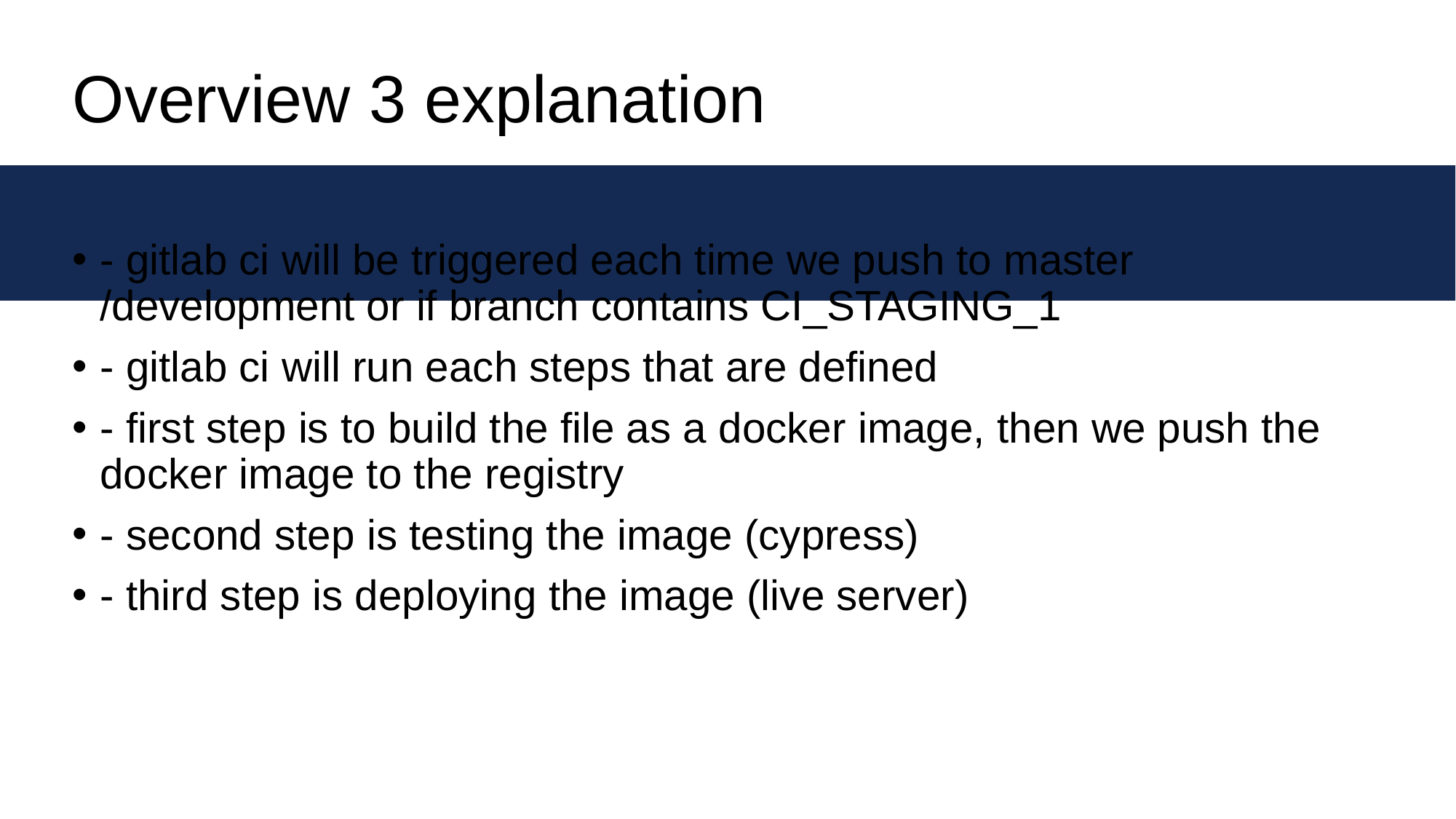

# Overview 3 explanation
- gitlab ci will be triggered each time we push to master /development or if branch contains CI_STAGING_1
- gitlab ci will run each steps that are defined
- first step is to build the file as a docker image, then we push the docker image to the registry
- second step is testing the image (cypress)
- third step is deploying the image (live server)